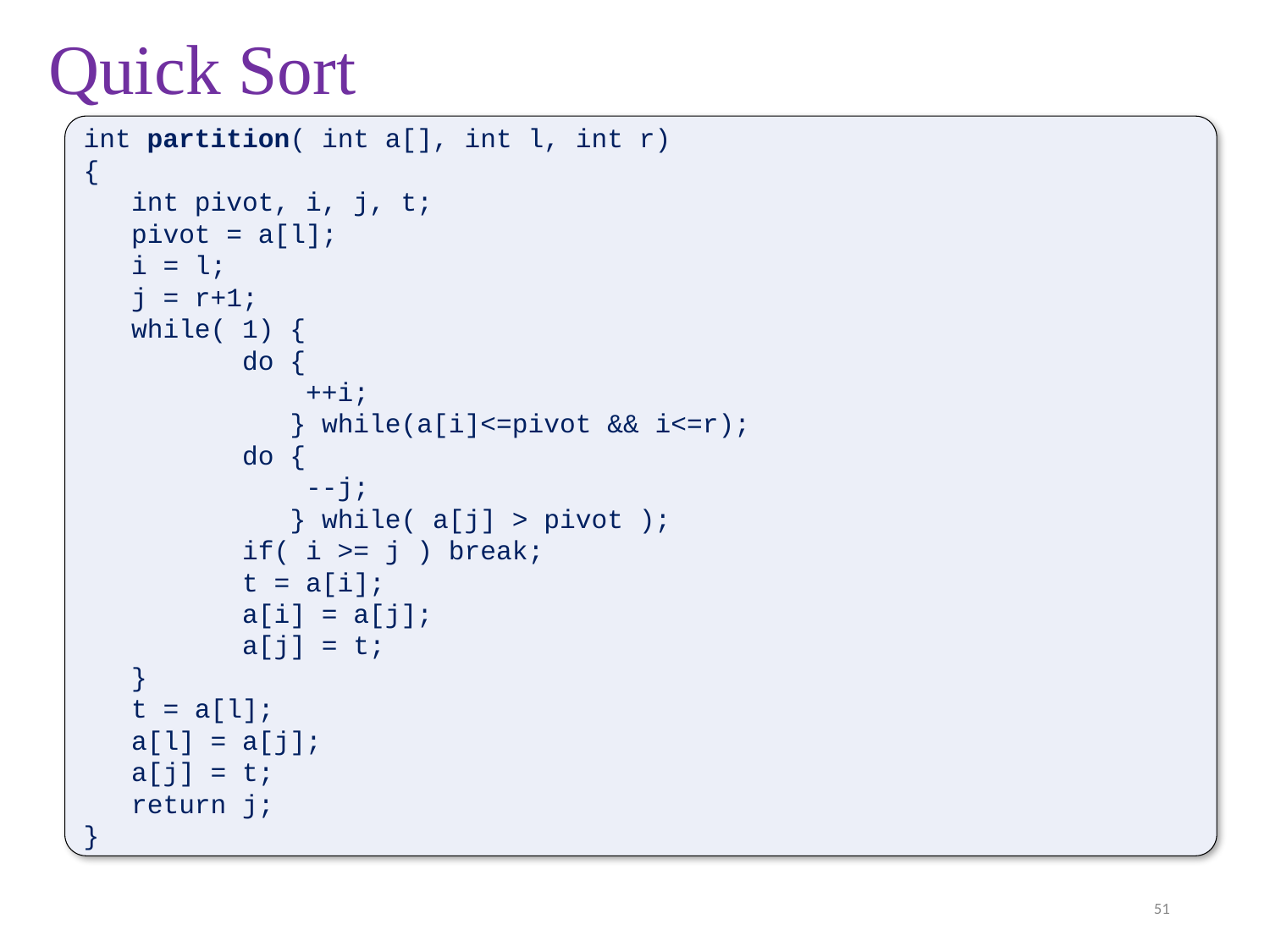

# Quick Sort
int partition( int a[], int l, int r)
{
   int pivot, i, j, t;
   pivot = a[l];
   i = l;
   j = r+1;
   while( 1) {
          do {
              ++i;
             } while(a[i]<=pivot && i<=r);
          do {
              --j;
             } while( a[j] > pivot );
          if( i >= j ) break;
          t = a[i];
          a[i] = a[j];
          a[j] = t;
   }
   t = a[l];
   a[l] = a[j];
   a[j] = t;
   return j;
}
51